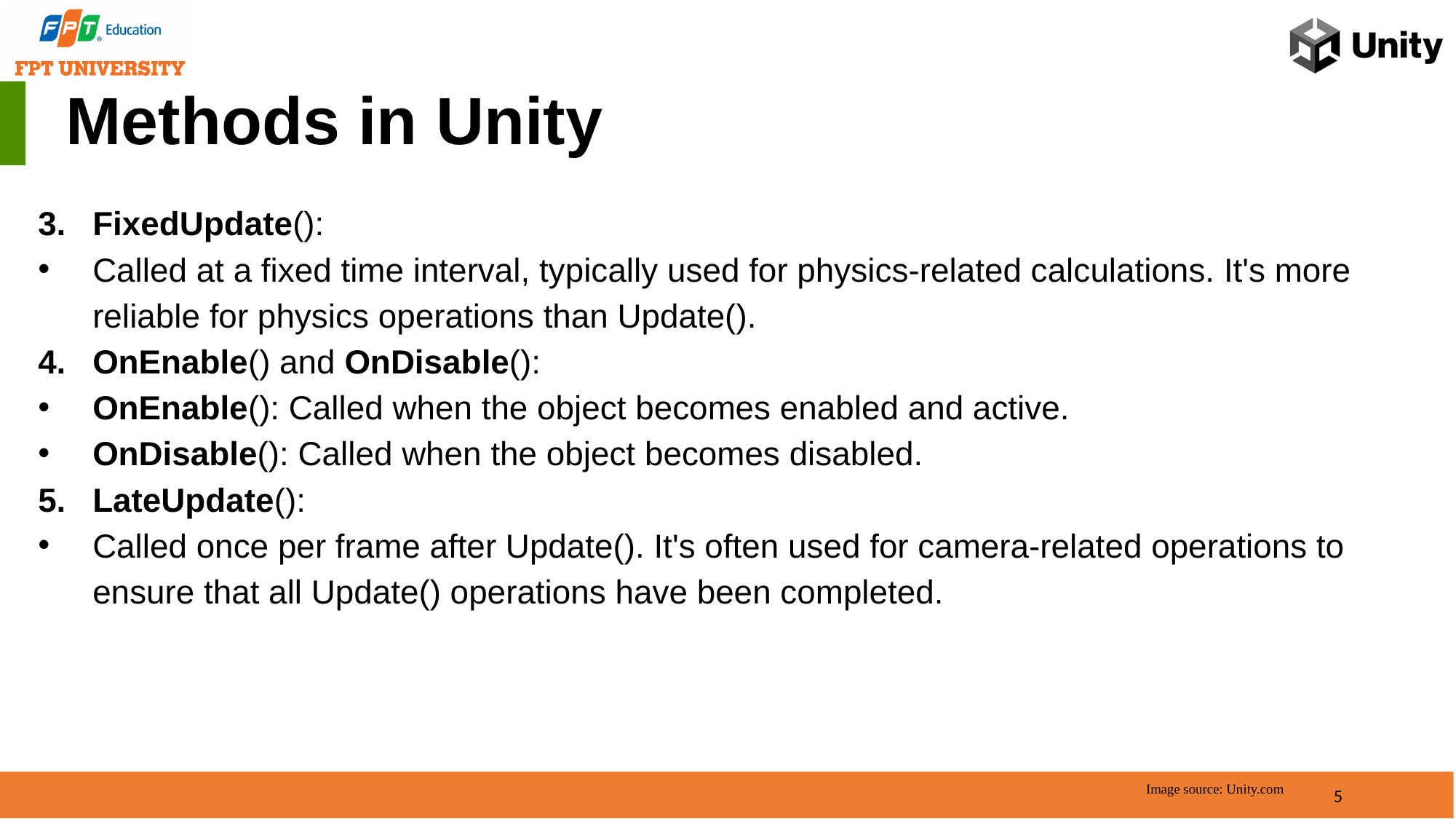

Methods in Unity

FixedUpdate():
Called at a fixed time interval, typically used for physics-related calculations. It's more reliable for physics operations than Update().
OnEnable() and OnDisable():
OnEnable(): Called when the object becomes enabled and active.
OnDisable(): Called when the object becomes disabled.
LateUpdate():
Called once per frame after Update(). It's often used for camera-related operations to ensure that all Update() operations have been completed.

5
Image source: Unity.com